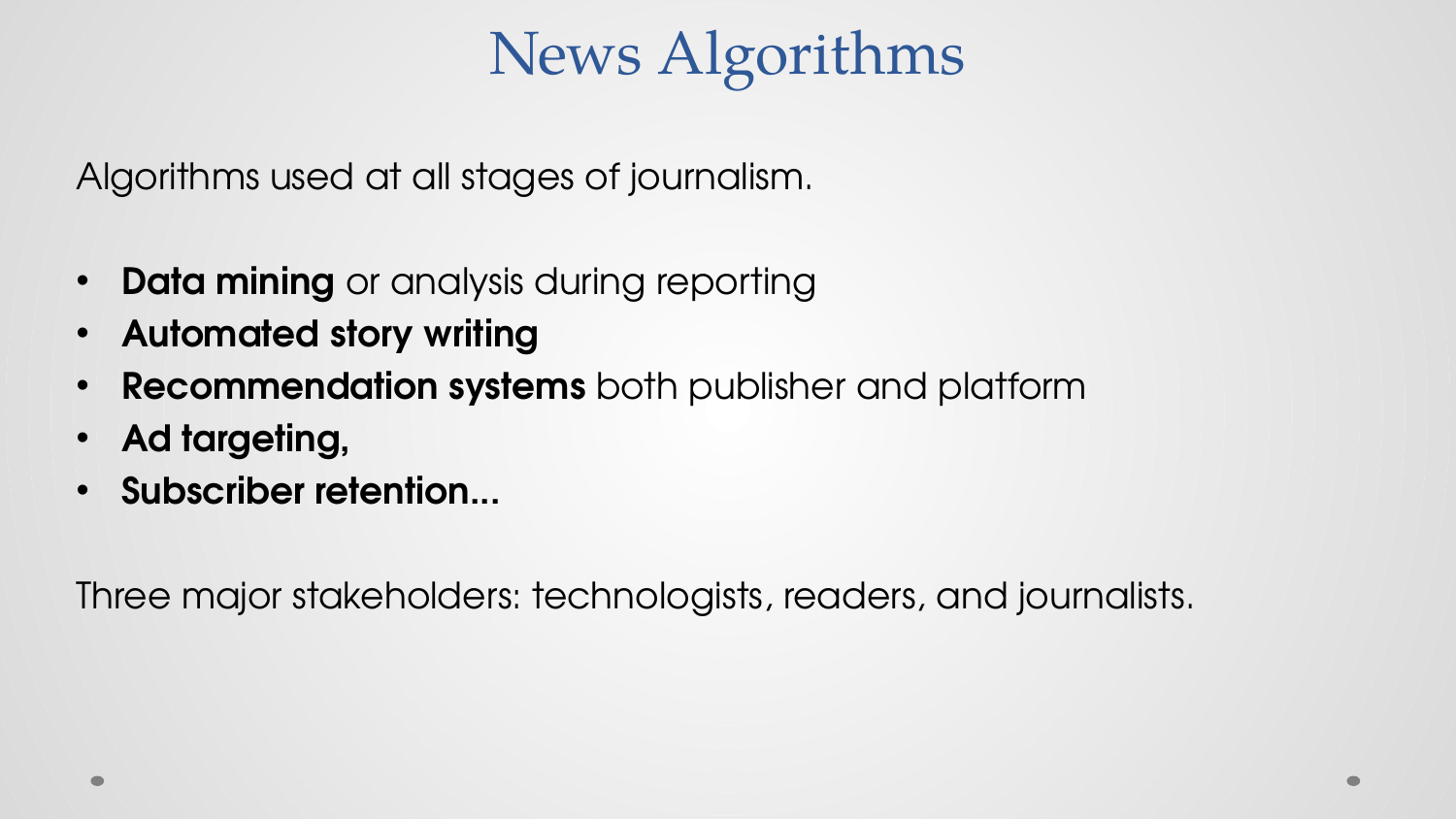

# News Algorithms

Algorithms used at all stages of journalism.

Data mining or analysis during reporting
Automated story writing
Recommendation systems both publisher and platform
Ad targeting,
Subscriber retention...

Three major stakeholders: technologists, readers, and journalists.